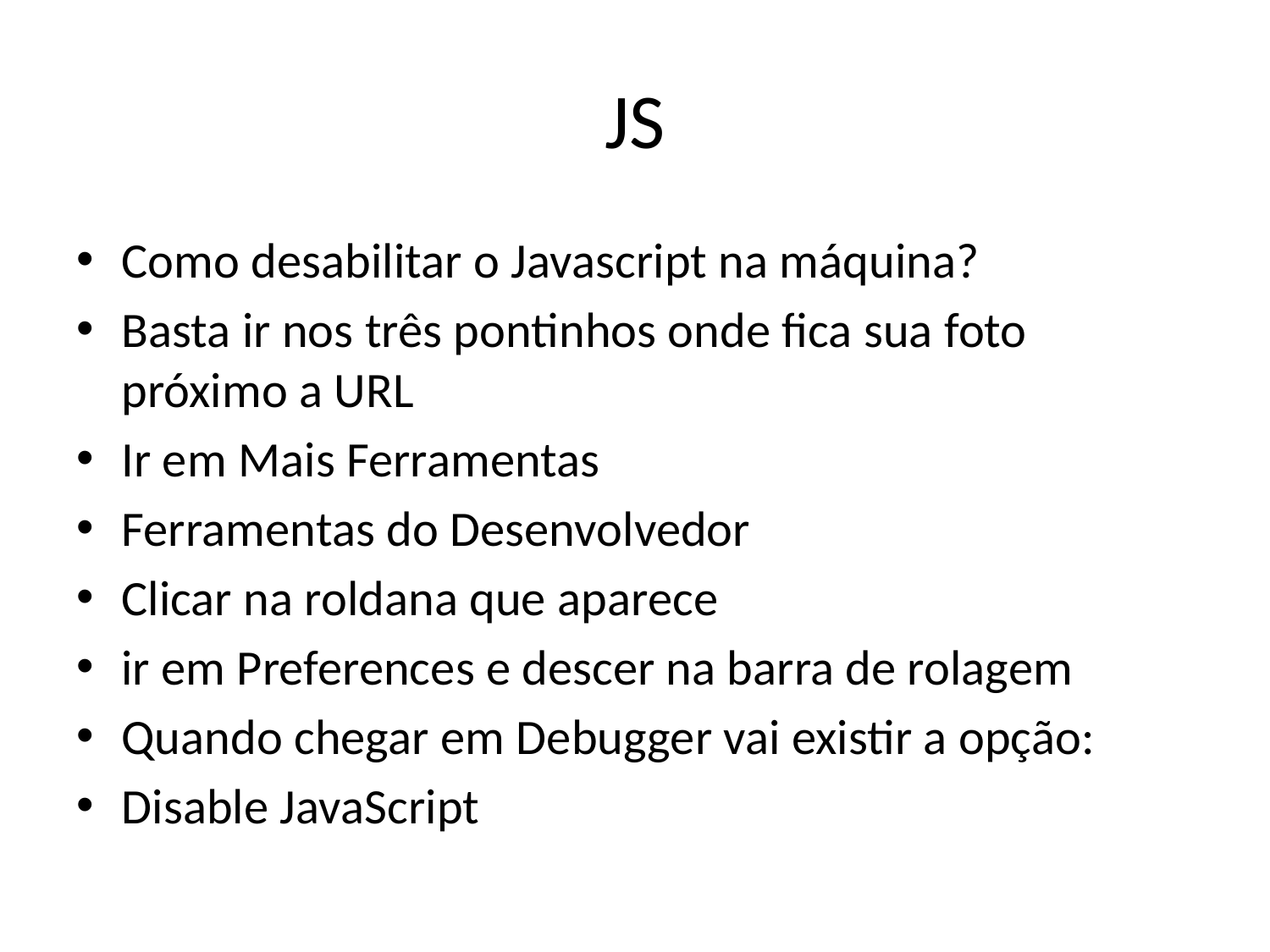

# JS
Como desabilitar o Javascript na máquina?
Basta ir nos três pontinhos onde fica sua foto próximo a URL
Ir em Mais Ferramentas
Ferramentas do Desenvolvedor
Clicar na roldana que aparece
ir em Preferences e descer na barra de rolagem
Quando chegar em Debugger vai existir a opção:
Disable JavaScript